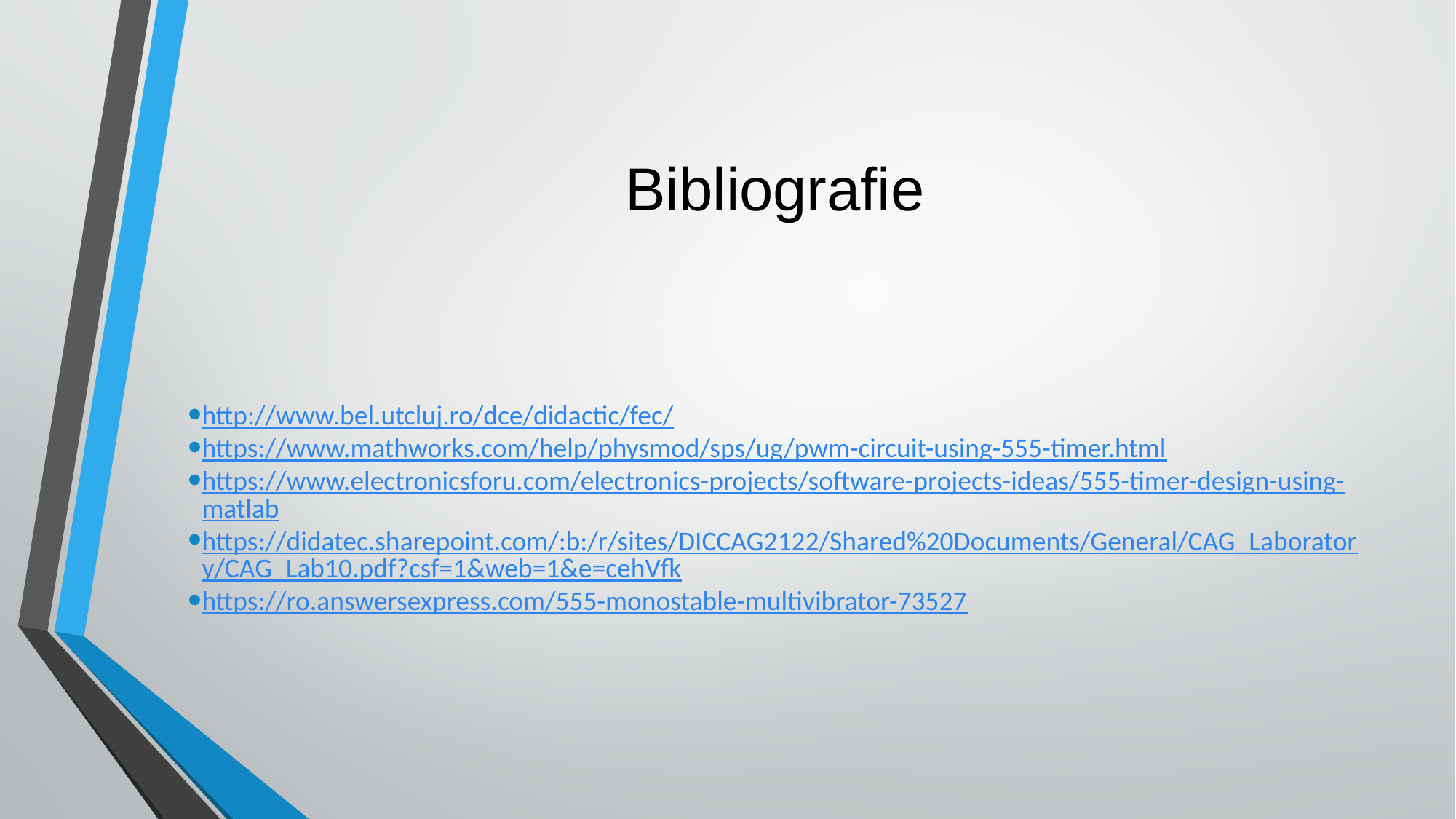

# Bibliografie
http://www.bel.utcluj.ro/dce/didactic/fec/
https://www.mathworks.com/help/physmod/sps/ug/pwm-circuit-using-555-timer.html
https://www.electronicsforu.com/electronics-projects/software-projects-ideas/555-timer-design-using-matlab
https://didatec.sharepoint.com/:b:/r/sites/DICCAG2122/Shared%20Documents/General/CAG_Laboratory/CAG_Lab10.pdf?csf=1&web=1&e=cehVfk
https://ro.answersexpress.com/555-monostable-multivibrator-73527